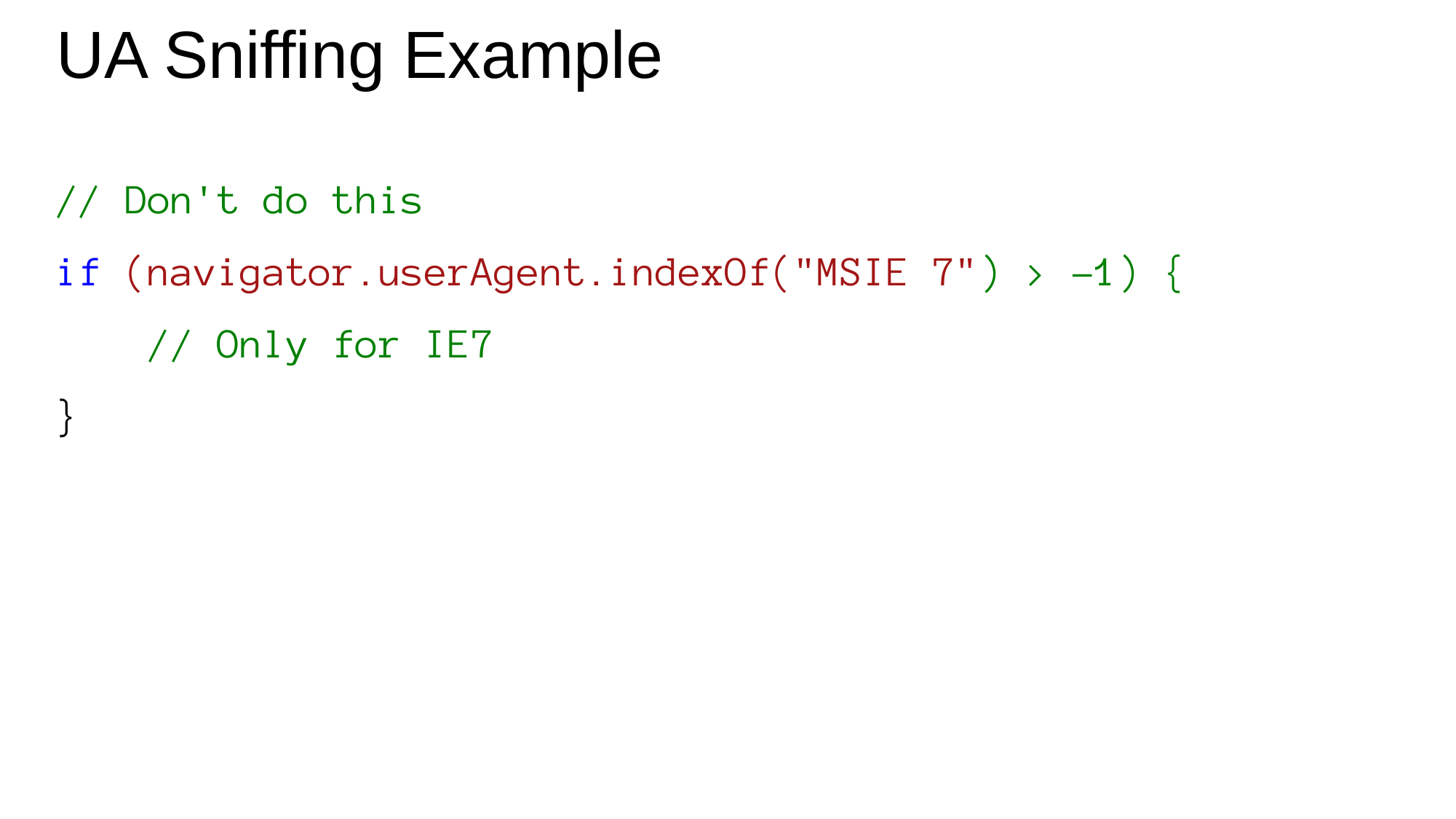

# UA Sniffing Example
// Don't do this
if (navigator.userAgent.indexOf("MSIE 7") > -1) {
    // Only for IE7
}